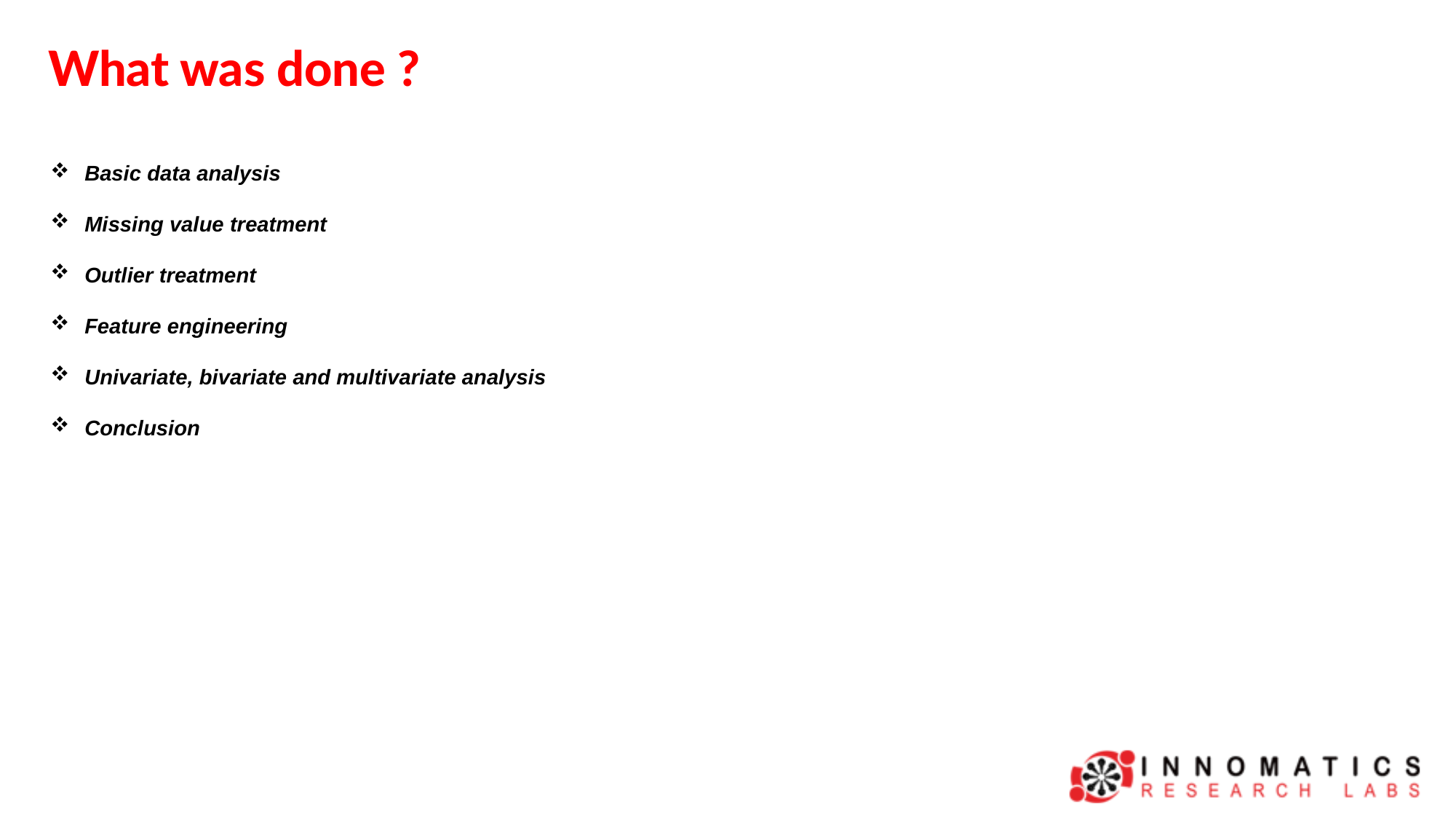

What was done ?
Basic data analysis

Missing value treatment

Outlier treatment

Feature engineering

Univariate, bivariate and multivariate analysis

Conclusion